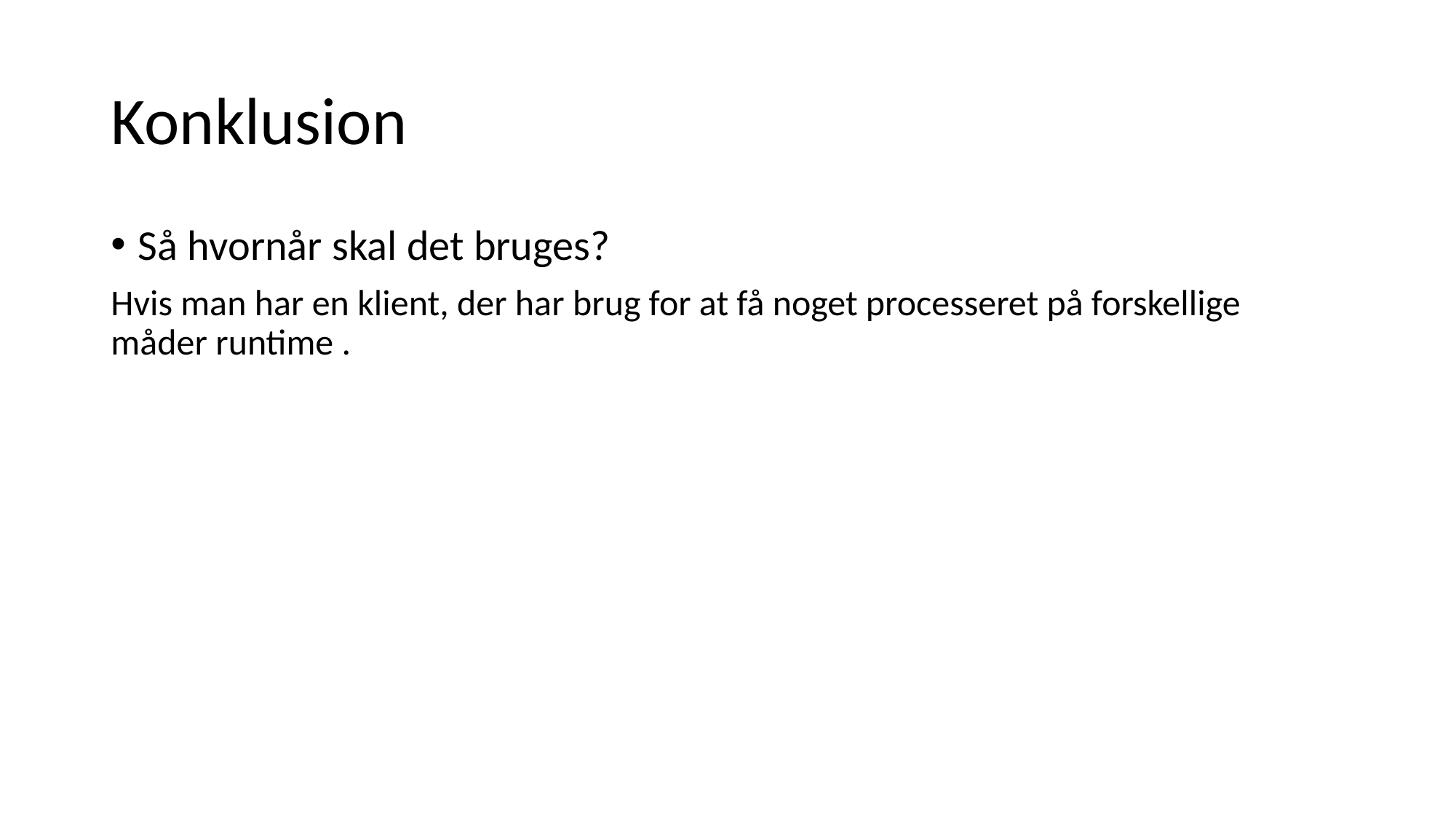

# Konklusion
Så hvornår skal det bruges?
Hvis man har en klient, der har brug for at få noget processeret på forskellige måder runtime .